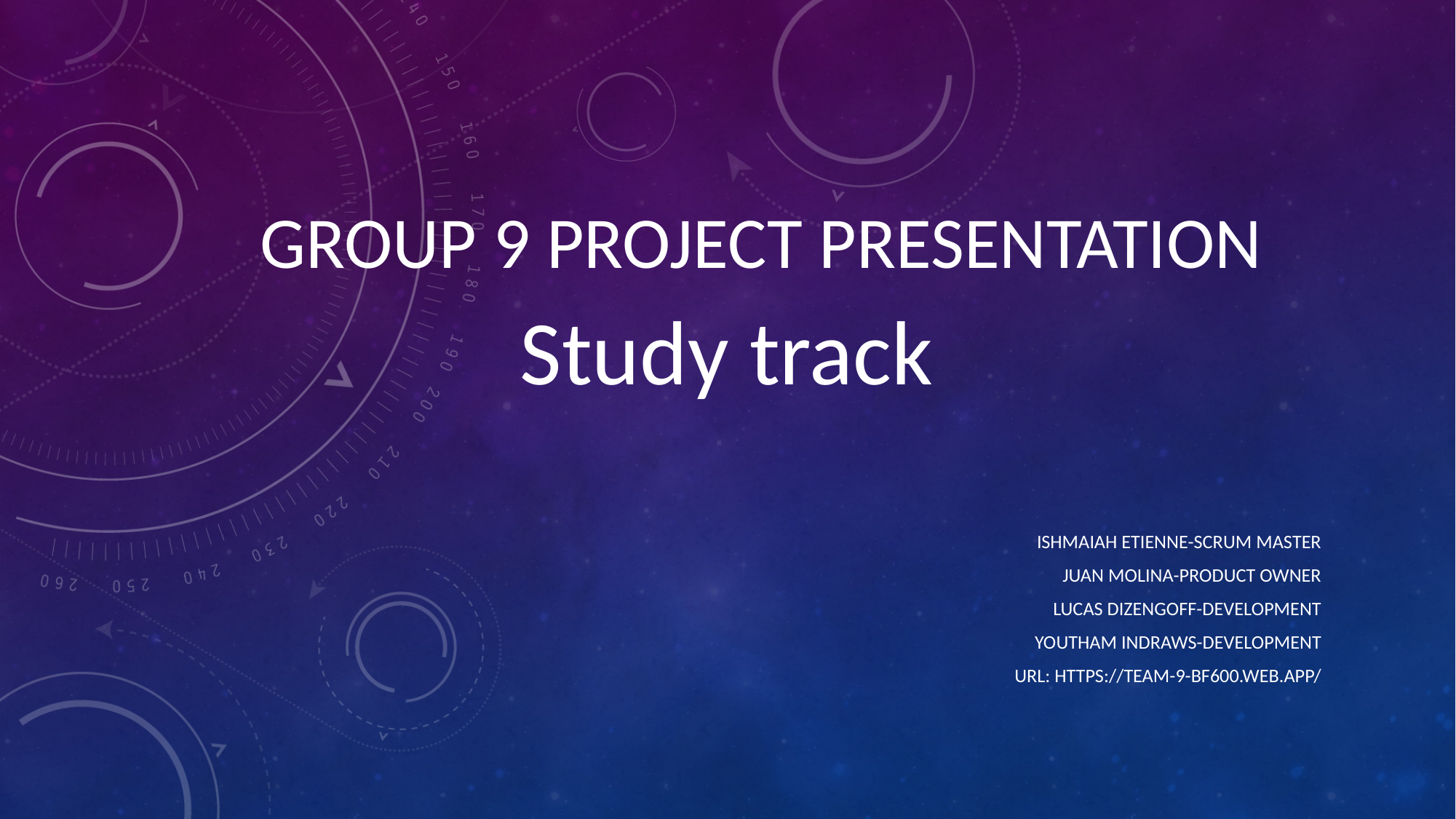

# Group 9 project presentation
Study track
Ishmaiah Etienne-Scrum master
Juan Molina-product owner
Lucas Dizengoff-development
Youtham Indraws-development
Url: https://team-9-bf600.web.app/